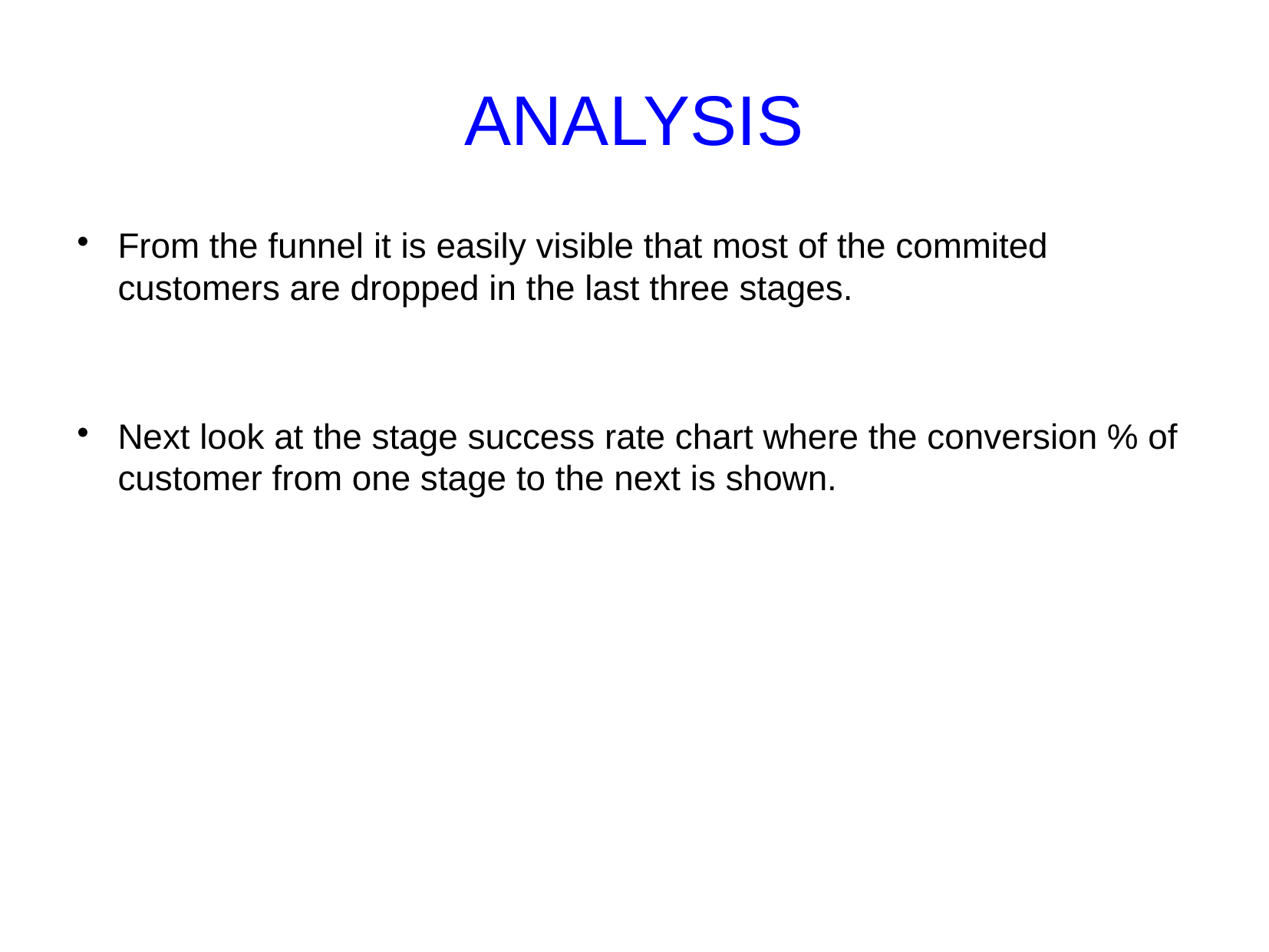

ANALYSIS
From the funnel it is easily visible that most of the commited customers are dropped in the last three stages.

Next look at the stage success rate chart where the conversion % of customer from one stage to the next is shown.